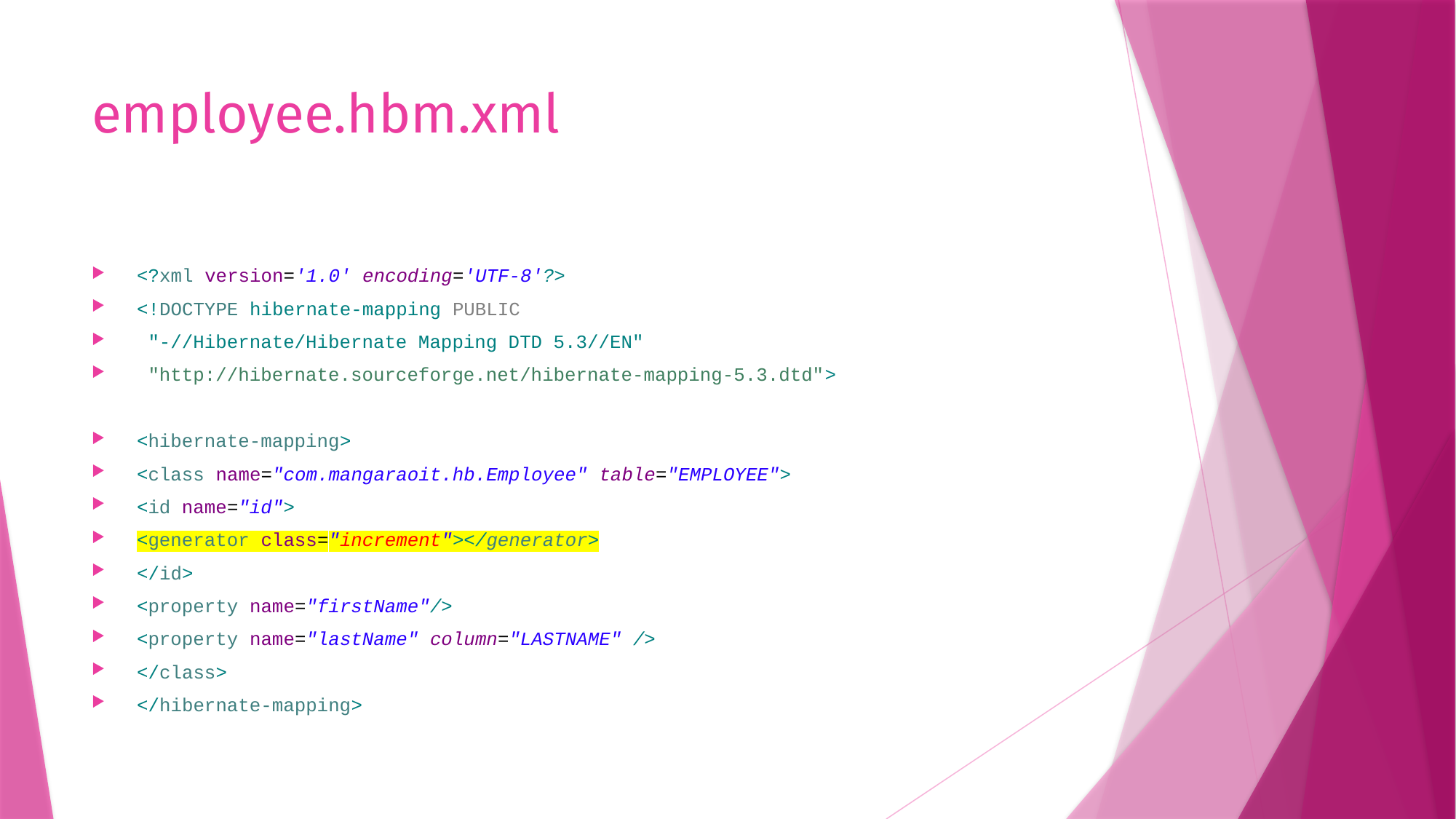

# employee.hbm.xml
<?xml version='1.0' encoding='UTF-8'?>
<!DOCTYPE hibernate-mapping PUBLIC
 "-//Hibernate/Hibernate Mapping DTD 5.3//EN"
 "http://hibernate.sourceforge.net/hibernate-mapping-5.3.dtd">

<hibernate-mapping>
<class name="com.mangaraoit.hb.Employee" table="EMPLOYEE">
<id name="id">
<generator class="increment"></generator>
</id>
<property name="firstName"/>
<property name="lastName" column="LASTNAME" />
</class>
</hibernate-mapping>